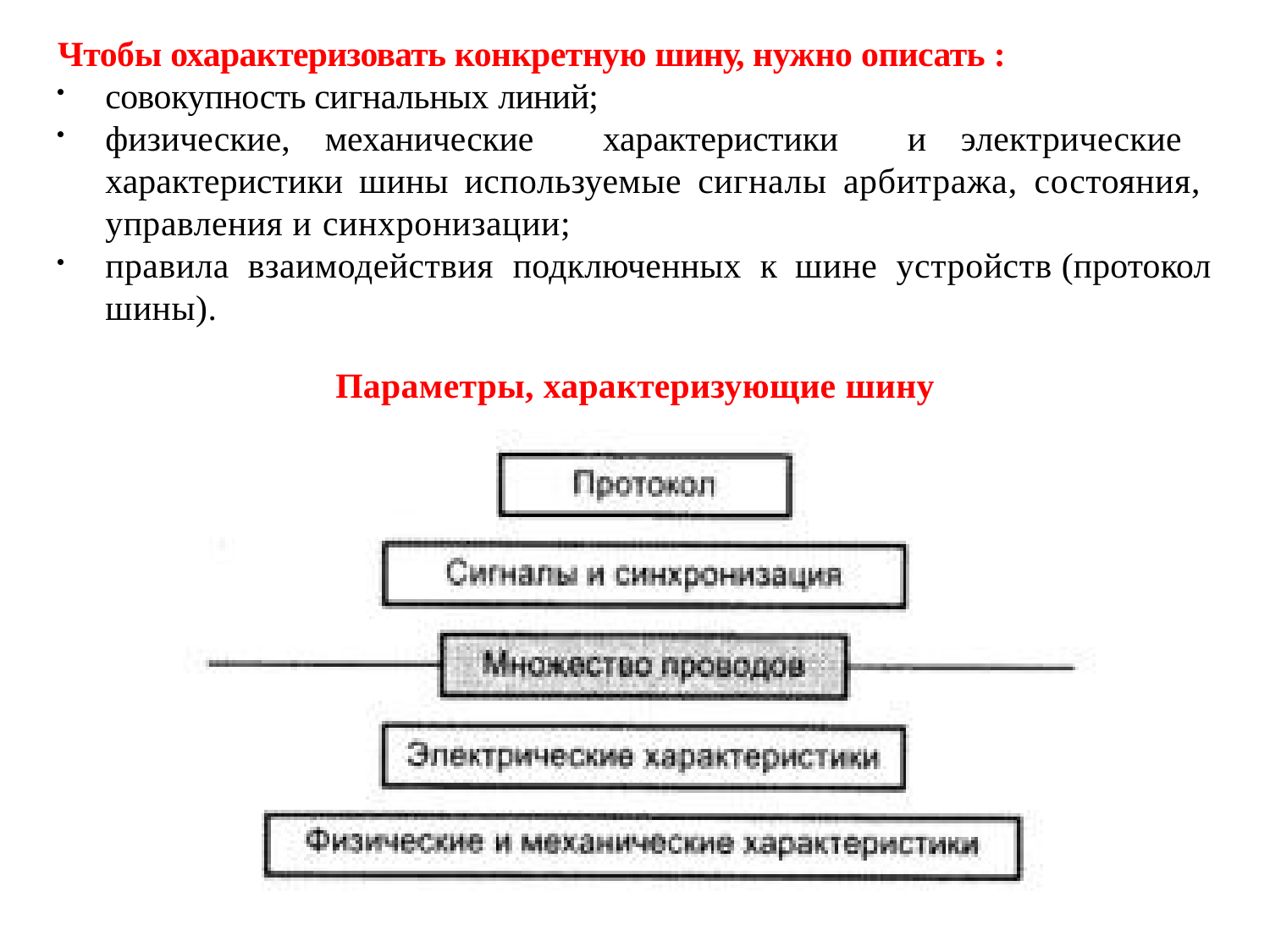

Чтобы охарактеризовать конкретную шину, нужно описать :
совокупность сигнальных линий;
физические, механические  характеристики  и электрические  характеристики шины используемые сигналы арбитража, состояния,  управления и синхронизации;
правила  взаимодействия  подключенных  к  шине  устройств (протокол
шины).

Параметры, характеризующие шину